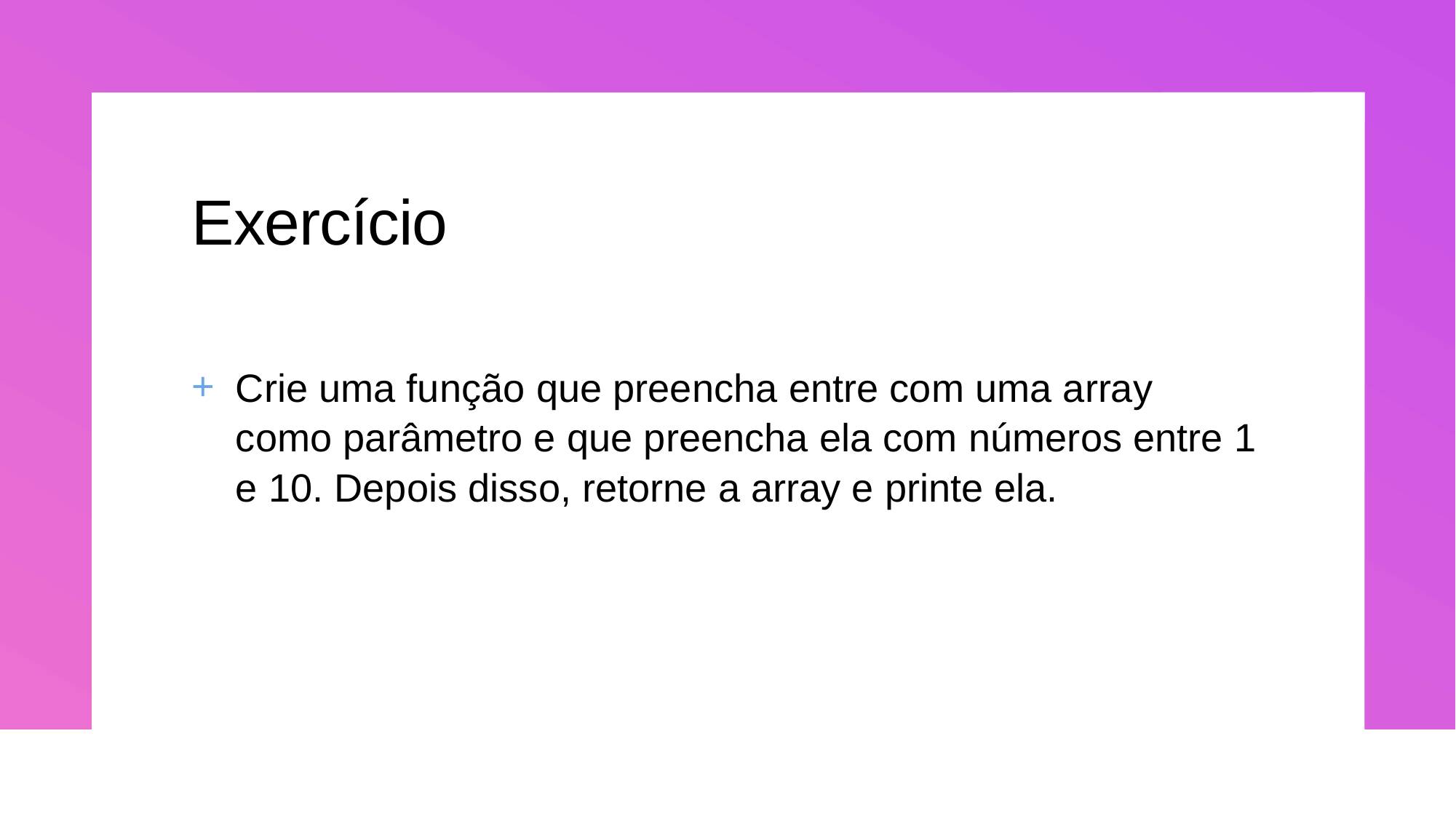

# Exercício
Crie uma função que preencha entre com uma array como parâmetro e que preencha ela com números entre 1 e 10. Depois disso, retorne a array e printe ela.